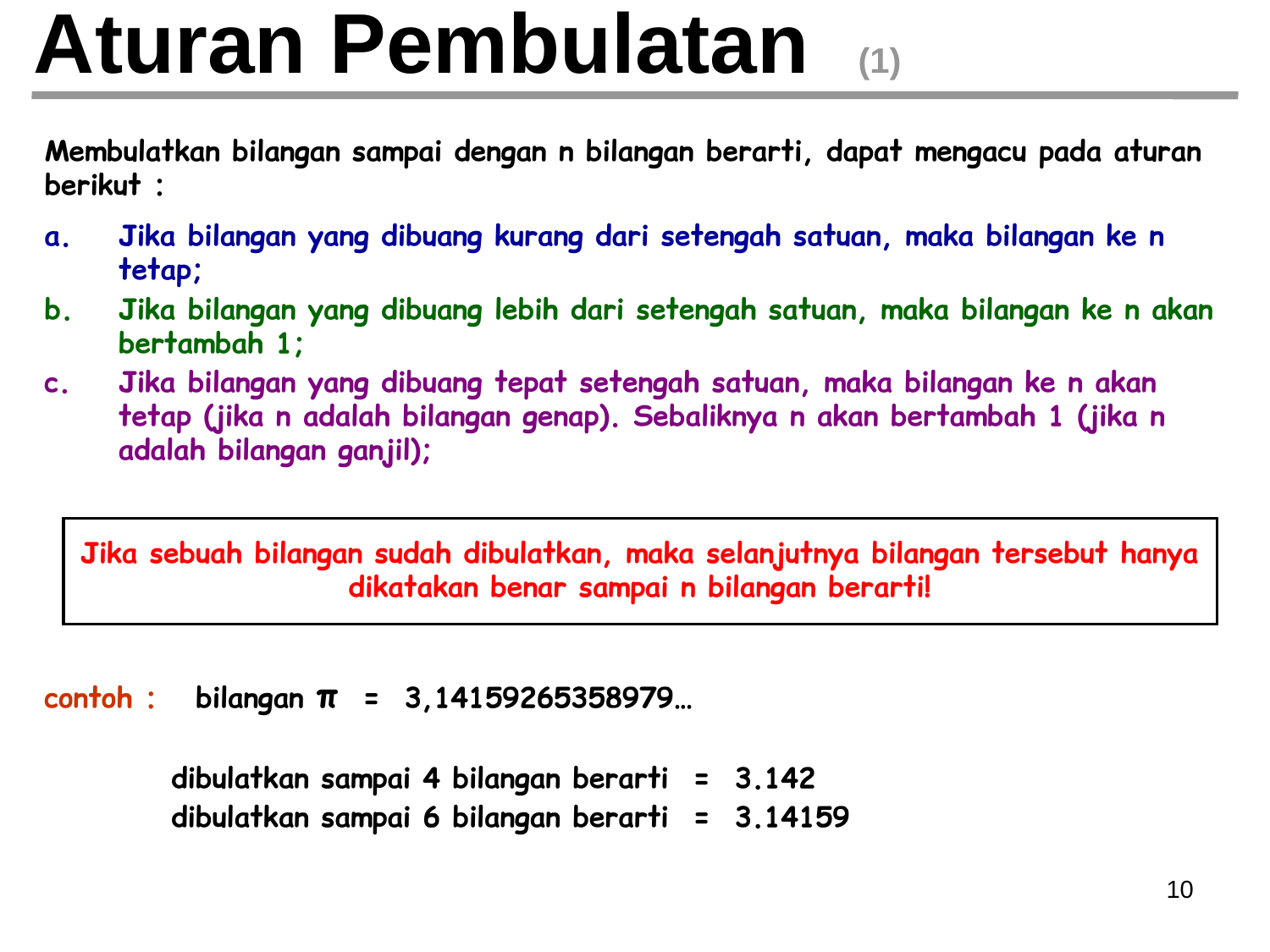

# Aturan Pembulatan     (1)

Membulatkan bilangan sampai dengan n bilangan berarti, dapat mengacu pada aturan berikut :
Jika bilangan yang dibuang kurang dari setengah satuan, maka bilangan ke n tetap;
Jika bilangan yang dibuang lebih dari setengah satuan, maka bilangan ke n akan bertambah 1;
Jika bilangan yang dibuang tepat setengah satuan, maka bilangan ke n akan tetap (jika n adalah bilangan genap). Sebaliknya n akan bertambah 1 (jika n adalah bilangan ganjil);

Jika sebuah bilangan sudah dibulatkan, maka selanjutnya bilangan tersebut hanya dikatakan benar sampai n bilangan berarti!
contoh :	  bilangan π  =  3,14159265358979…

	dibulatkan sampai 4 bilangan berarti  =  3.142
	dibulatkan sampai 6 bilangan berarti  =  3.14159
10